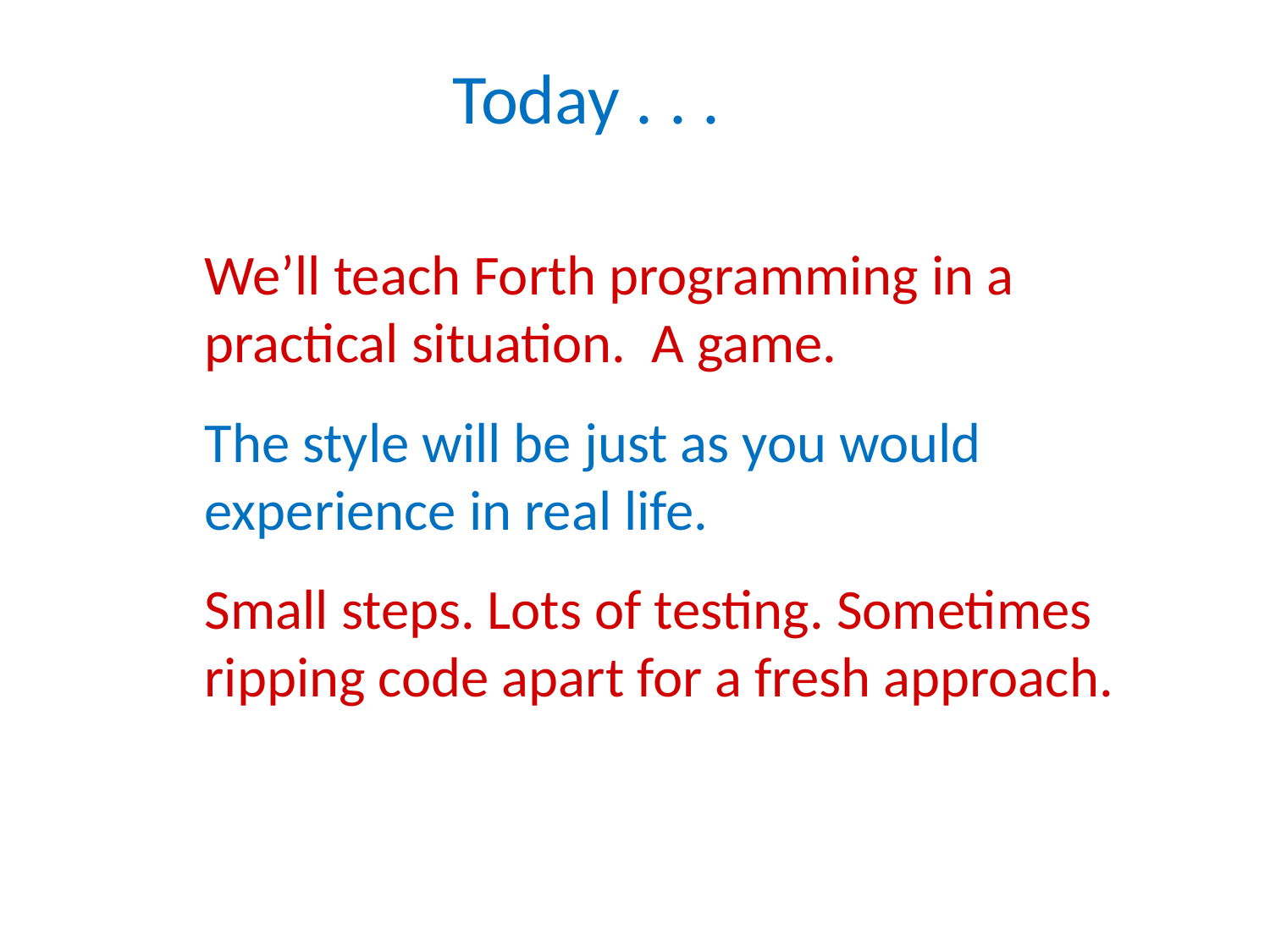

Today . . .
We’ll teach Forth programming in a practical situation.  A game.
The style will be just as you would experience in real life.
Small steps. Lots of testing. Sometimes ripping code apart for a fresh approach.